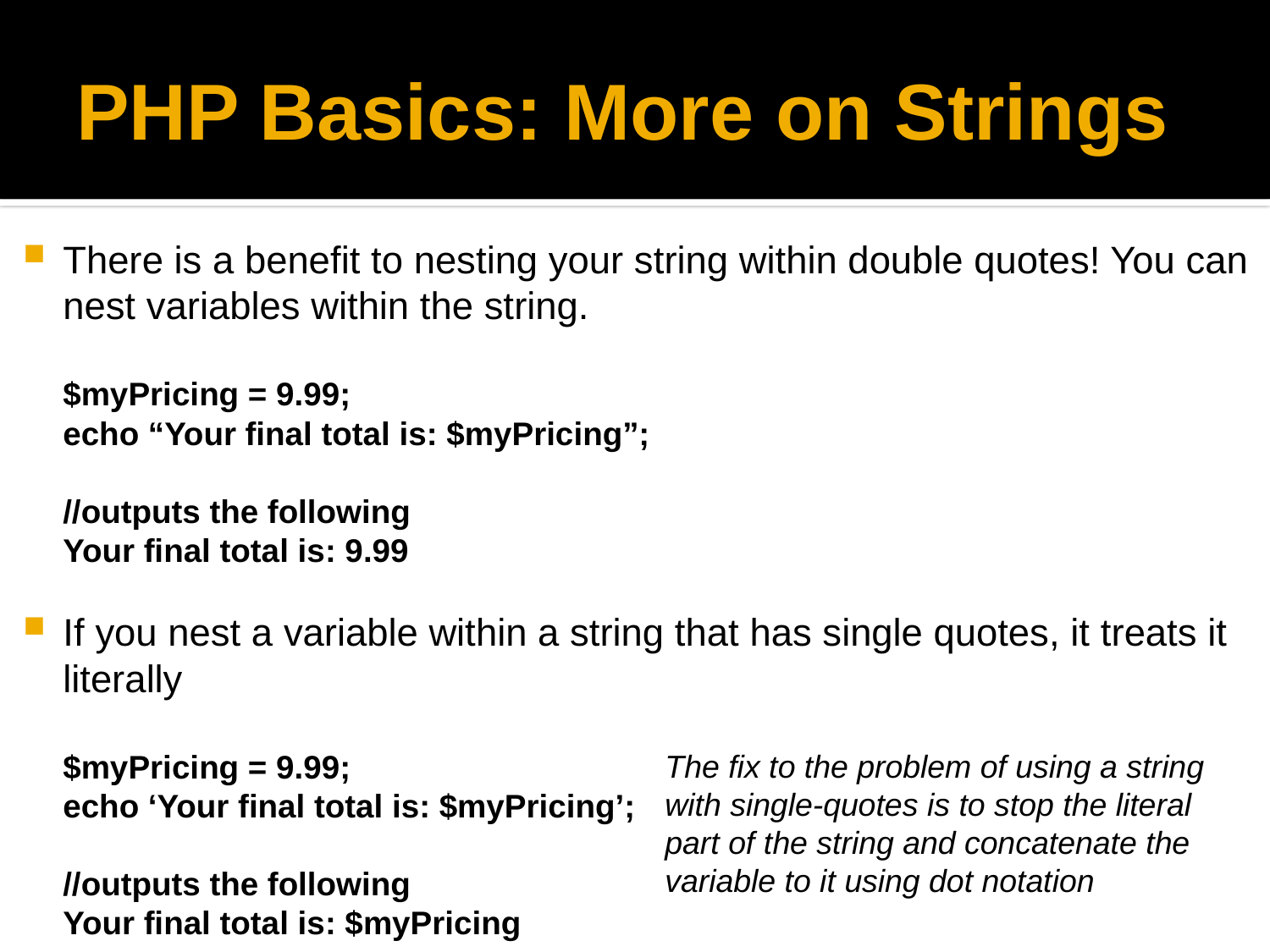

# PHP Basics: More on Strings
There is a benefit to nesting your string within double quotes! You can nest variables within the string.
	$myPricing = 9.99;
	echo “Your final total is: $myPricing”;

	//outputs the following
	Your final total is: 9.99

If you nest a variable within a string that has single quotes, it treats it literally
	$myPricing = 9.99;
	echo ‘Your final total is: $myPricing’;

	//outputs the following
	Your final total is: $myPricing
The fix to the problem of using a string with single-quotes is to stop the literal part of the string and concatenate the variable to it using dot notation